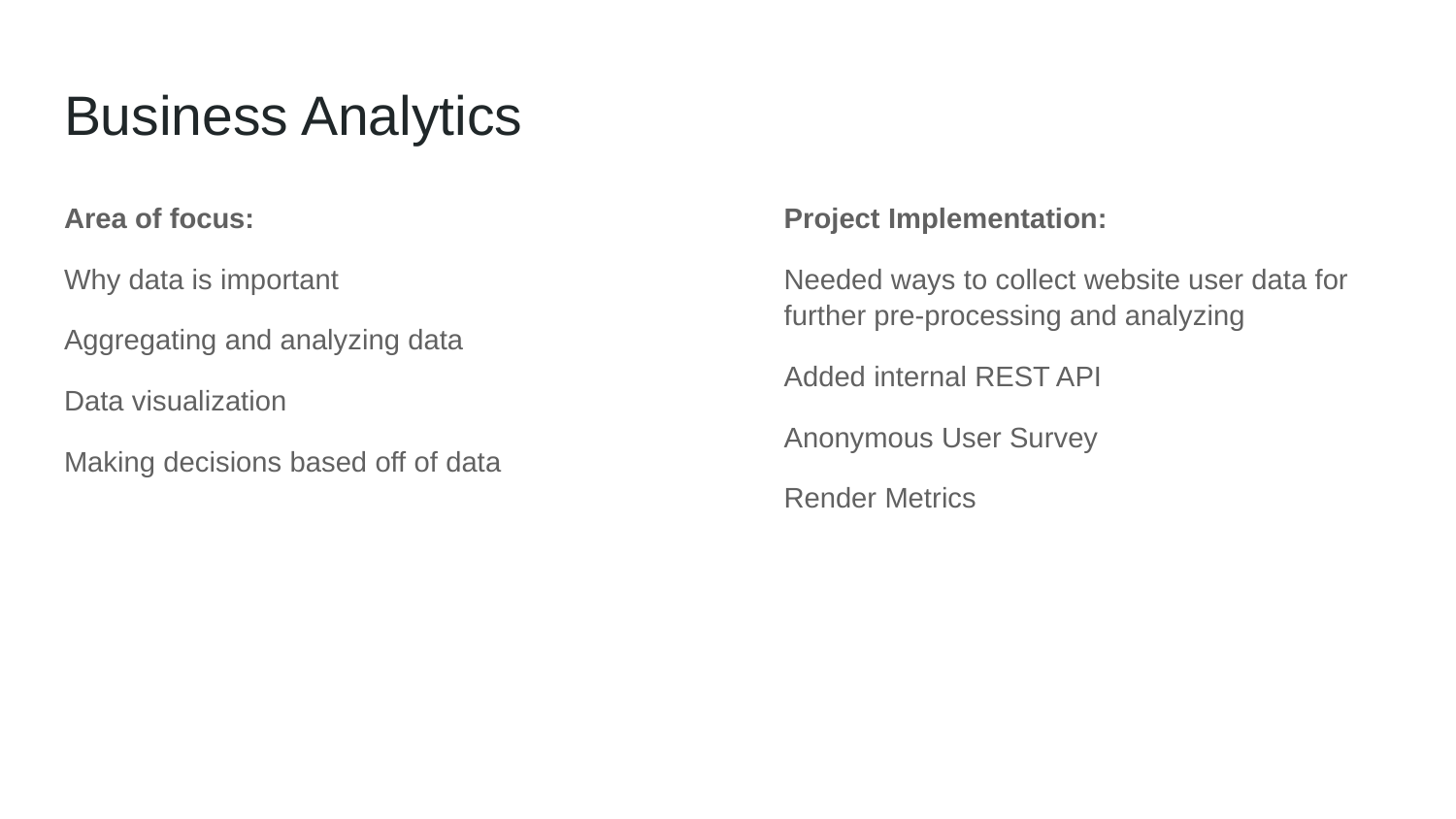

# Business Analytics
Area of focus:
Why data is important
Aggregating and analyzing data
Data visualization
Making decisions based off of data

Project Implementation:
Needed ways to collect website user data for further pre-processing and analyzing
Added internal REST API
Anonymous User Survey
Render Metrics